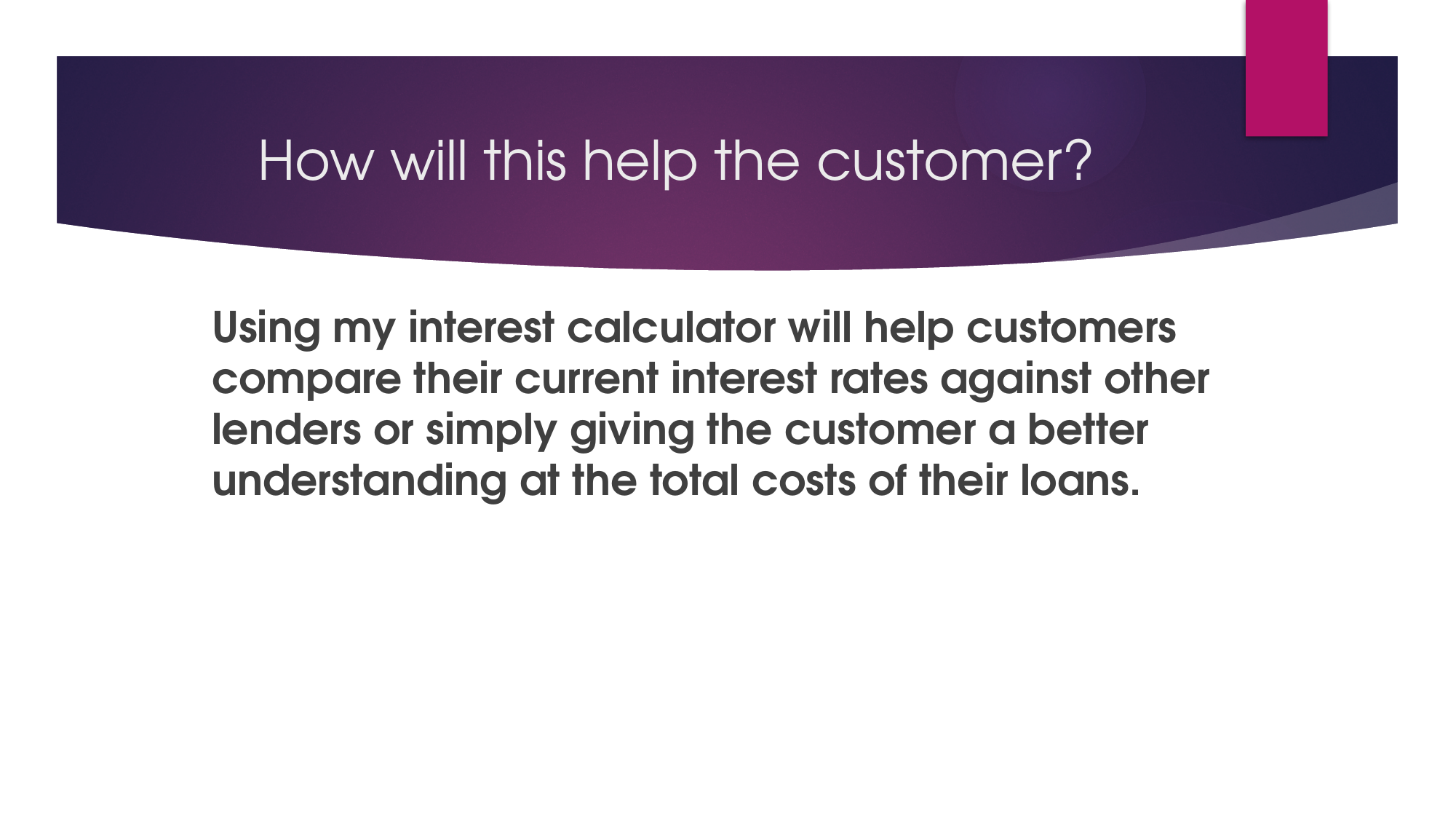

# How will this help the customer?
Using my interest calculator will help customers compare their current interest rates against other lenders or simply giving the customer a better understanding at the total costs of their loans.